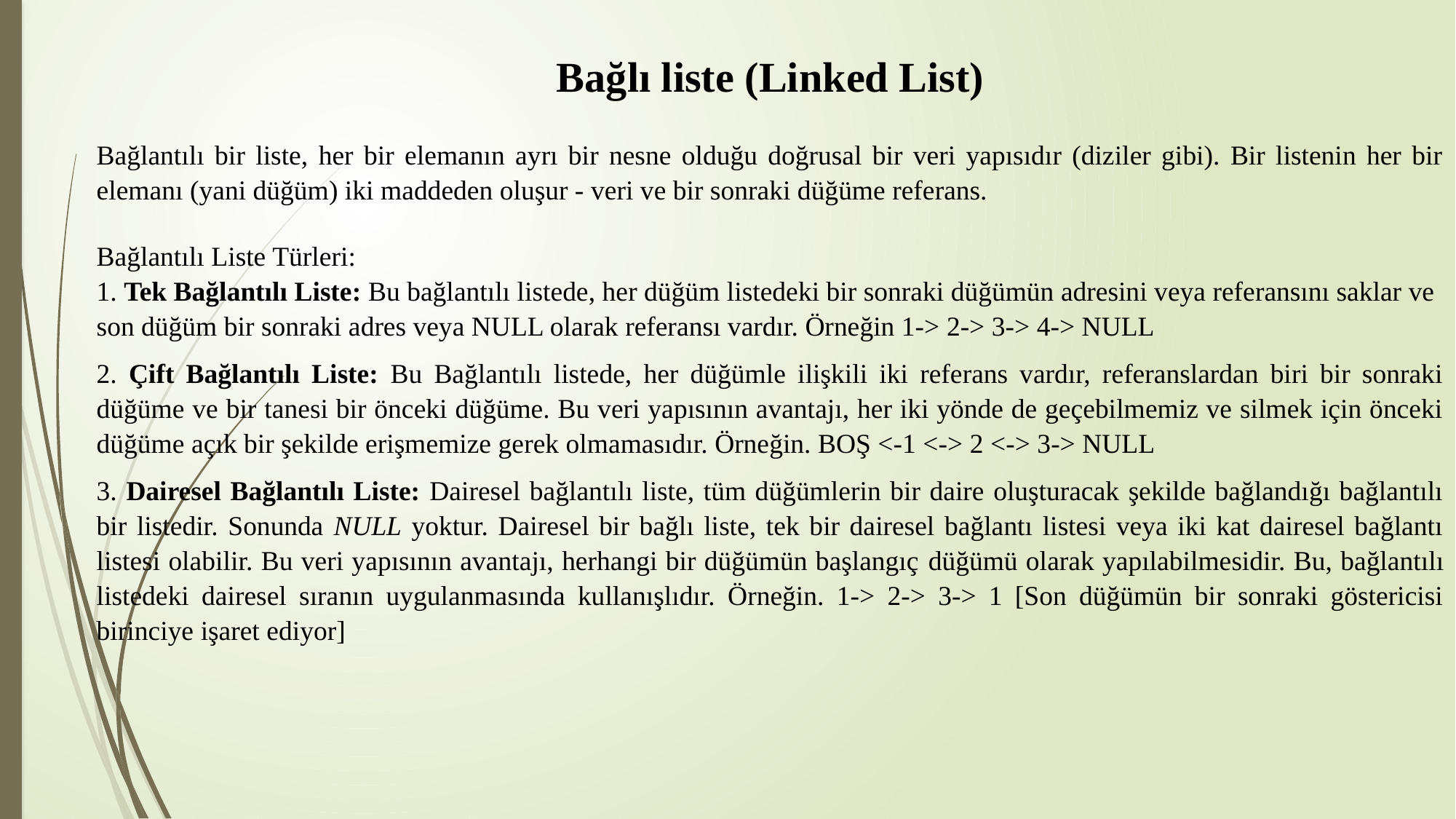

Bağlı liste (Linked List)
Bağlantılı bir liste, her bir elemanın ayrı bir nesne olduğu doğrusal bir veri yapısıdır (diziler gibi). Bir listenin her bir elemanı (yani düğüm) iki maddeden oluşur - veri ve bir sonraki düğüme referans.

Bağlantılı Liste Türleri:
1. Tek Bağlantılı Liste: Bu bağlantılı listede, her düğüm listedeki bir sonraki düğümün adresini veya referansını saklar ve son düğüm bir sonraki adres veya NULL olarak referansı vardır. Örneğin 1-> 2-> 3-> 4-> NULL
2. Çift Bağlantılı Liste: Bu Bağlantılı listede, her düğümle ilişkili iki referans vardır, referanslardan biri bir sonraki düğüme ve bir tanesi bir önceki düğüme. Bu veri yapısının avantajı, her iki yönde de geçebilmemiz ve silmek için önceki düğüme açık bir şekilde erişmemize gerek olmamasıdır. Örneğin. BOŞ <-1 <-> 2 <-> 3-> NULL
3. Dairesel Bağlantılı Liste: Dairesel bağlantılı liste, tüm düğümlerin bir daire oluşturacak şekilde bağlandığı bağlantılı bir listedir. Sonunda NULL yoktur. Dairesel bir bağlı liste, tek bir dairesel bağlantı listesi veya iki kat dairesel bağlantı listesi olabilir. Bu veri yapısının avantajı, herhangi bir düğümün başlangıç ​​düğümü olarak yapılabilmesidir. Bu, bağlantılı listedeki dairesel sıranın uygulanmasında kullanışlıdır. Örneğin. 1-> 2-> 3-> 1 [Son düğümün bir sonraki göstericisi birinciye işaret ediyor]